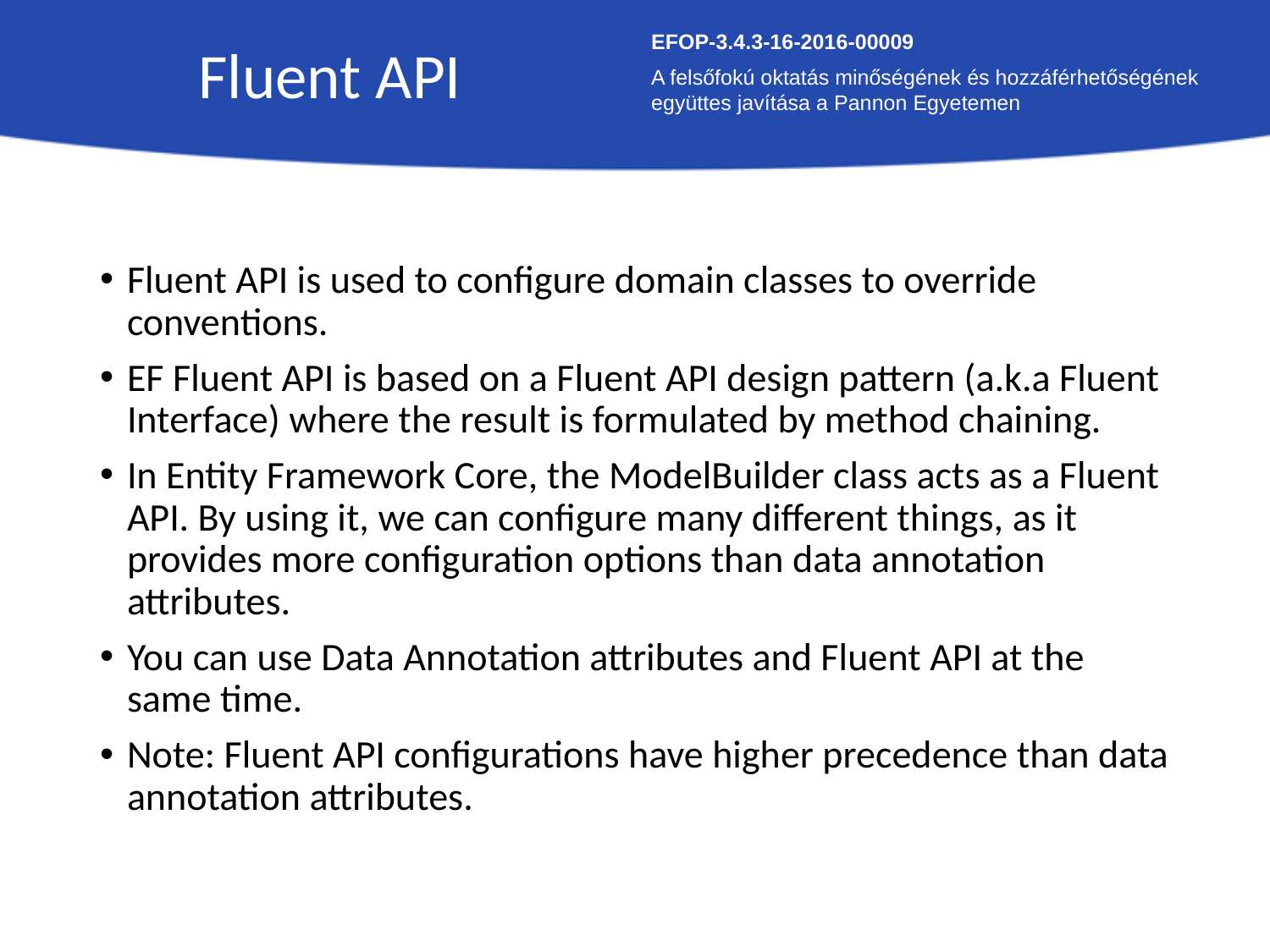

Fluent API
EFOP-3.4.3-16-2016-00009
A felsőfokú oktatás minőségének és hozzáférhetőségének együttes javítása a Pannon Egyetemen
Fluent API is used to configure domain classes to override conventions.
EF Fluent API is based on a Fluent API design pattern (a.k.a Fluent Interface) where the result is formulated by method chaining.
In Entity Framework Core, the ModelBuilder class acts as a Fluent API. By using it, we can configure many different things, as it provides more configuration options than data annotation attributes.
You can use Data Annotation attributes and Fluent API at the same time.
Note: Fluent API configurations have higher precedence than data annotation attributes.